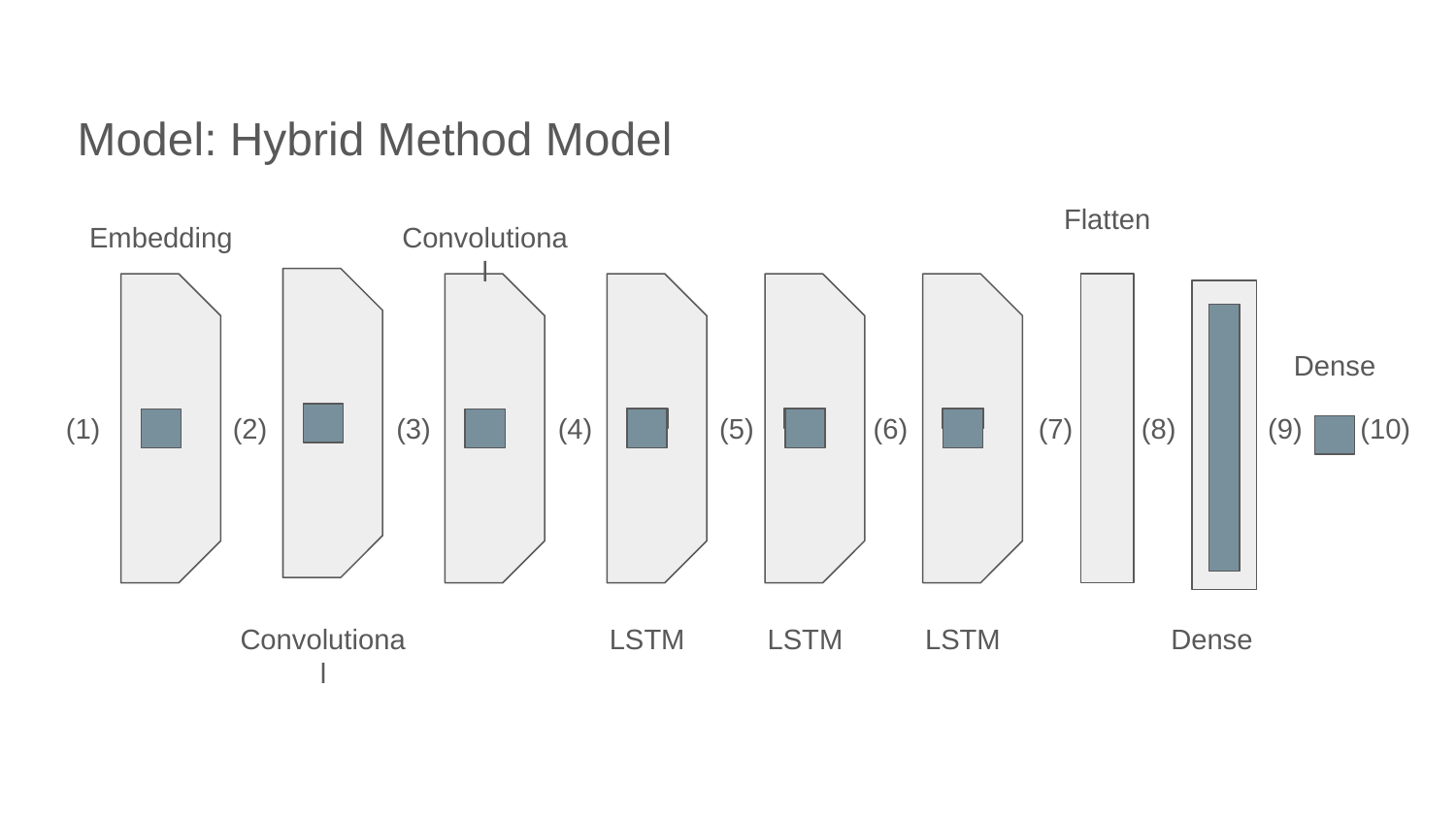

Model: Hybrid Method Model
Flatten
Embedding
Convolutional

Dense

(1)
(2)
(3)
(4)
(5)
(6)
(7)
(8)
(9)
(10)

Convolutional
LSTM
LSTM
LSTM
Dense